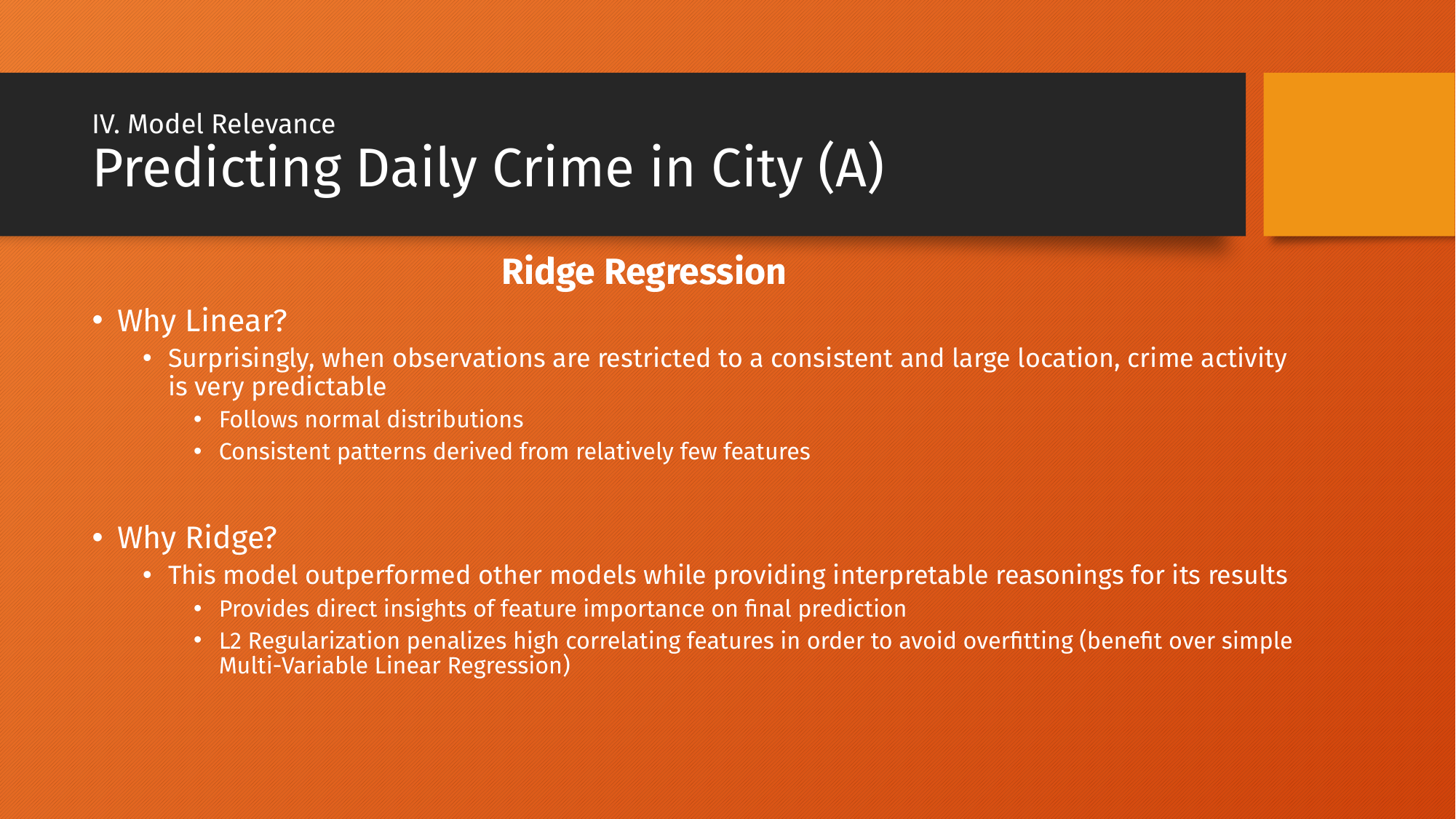

# IV. Model Relevance Predicting Daily Crime in City (A)
Ridge Regression
Why Linear?
Surprisingly, when observations are restricted to a consistent and large location, crime activity is very predictable
Follows normal distributions
Consistent patterns derived from relatively few features

Why Ridge?
This model outperformed other models while providing interpretable reasonings for its results
Provides direct insights of feature importance on final prediction
L2 Regularization penalizes high correlating features in order to avoid overfitting (benefit over simple Multi-Variable Linear Regression)